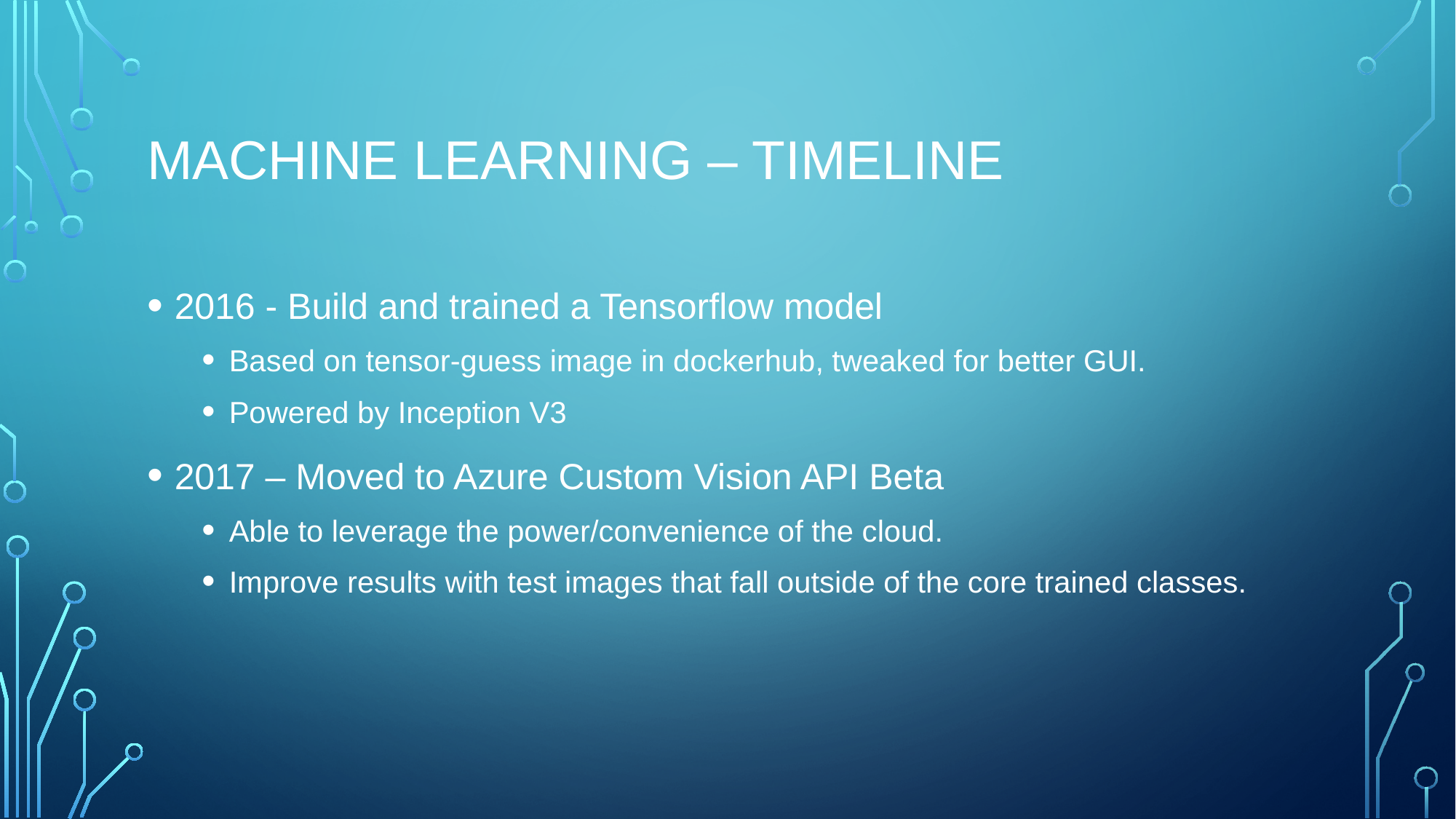

# Machine learning – timeline
2016 - Build and trained a Tensorflow model
Based on tensor-guess image in dockerhub, tweaked for better GUI.
Powered by Inception V3
2017 – Moved to Azure Custom Vision API Beta
Able to leverage the power/convenience of the cloud.
Improve results with test images that fall outside of the core trained classes.